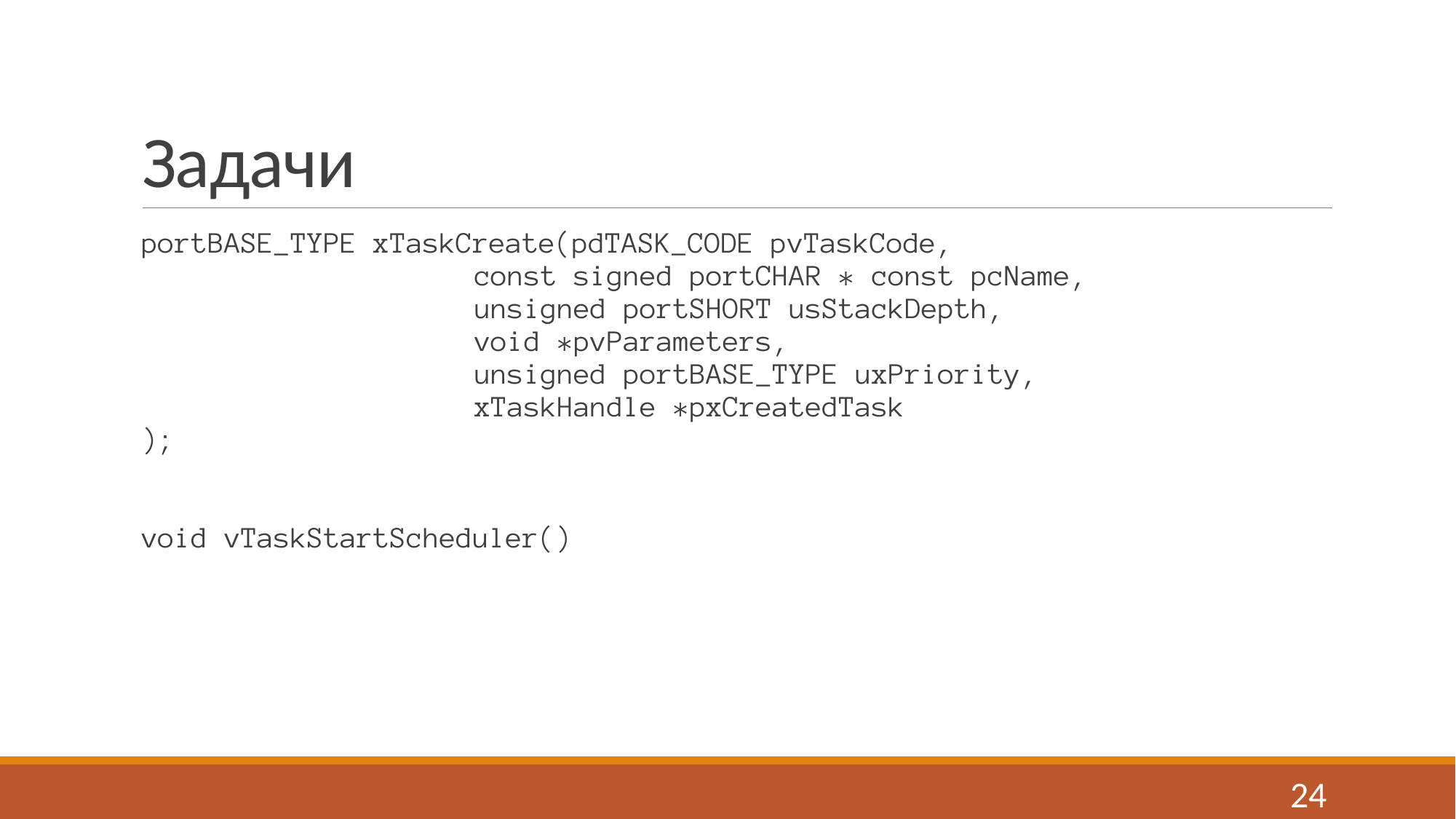

# Задачи
portBASE_TYPE xTaskCreate(pdTASK_CODE pvTaskCode,
const signed portCHAR * const pcName,
unsigned portSHORT usStackDepth,
void *pvParameters,
unsigned portBASE_TYPE uxPriority,
xTaskHandle *pxCreatedTask
);

void vTaskStartScheduler()
24